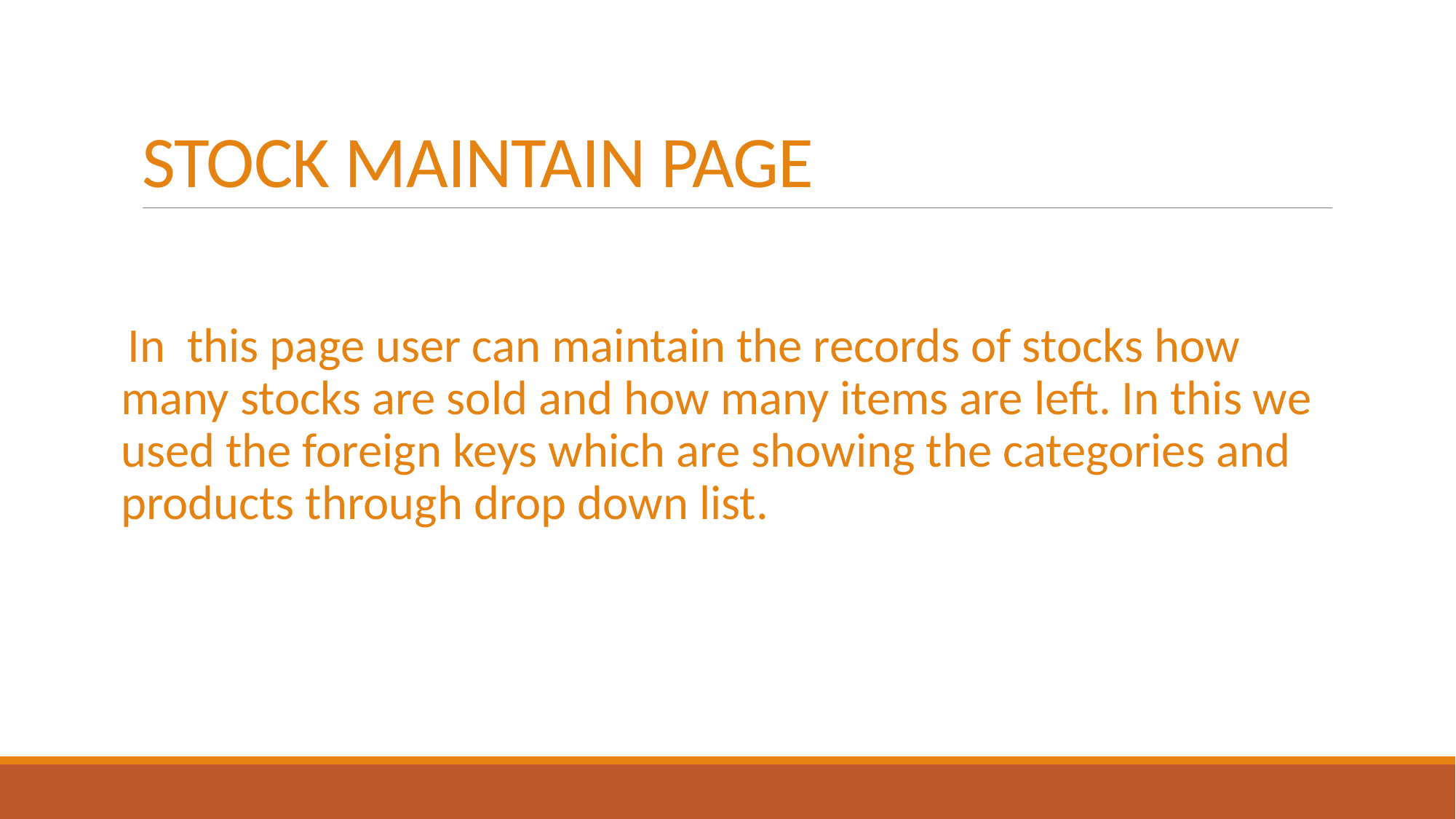

# STOCK MAINTAIN PAGE
 In  this page user can maintain the records of stocks how many stocks are sold and how many items are left. In this we used the foreign keys which are showing the categories and products through drop down list.